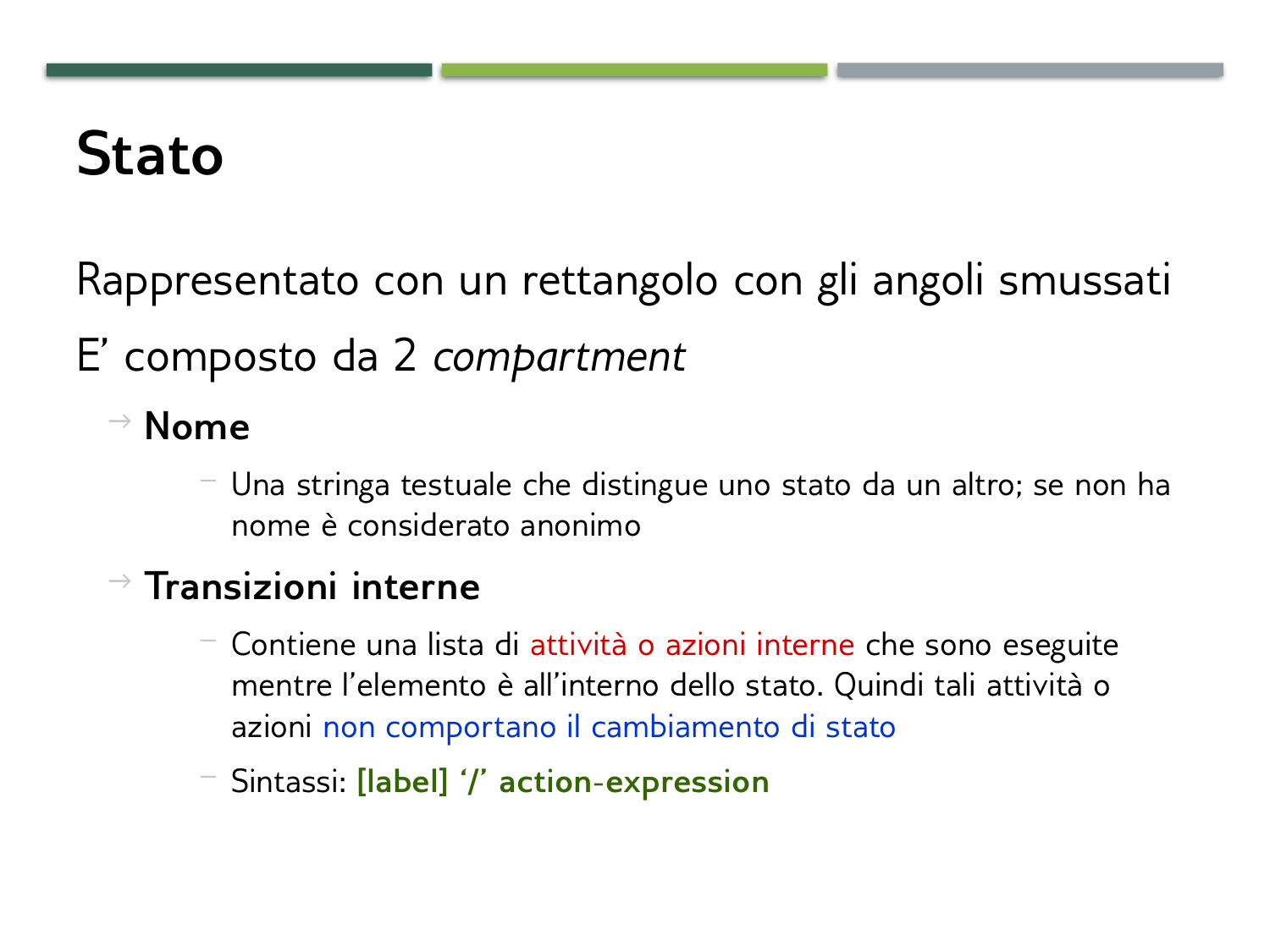

# Stato
Rappresentato con un rettangolo con gli angoli smussati
E’ composto da 2 compartment
Nome
Una stringa testuale che distingue uno stato da un altro; se non ha nome è considerato anonimo
Transizioni interne
Contiene una lista di attività o azioni interne che sono eseguite mentre l’elemento è all’interno dello stato. Quindi tali attività o azioni non comportano il cambiamento di stato
Sintassi: [label] ‘/’ action-expression